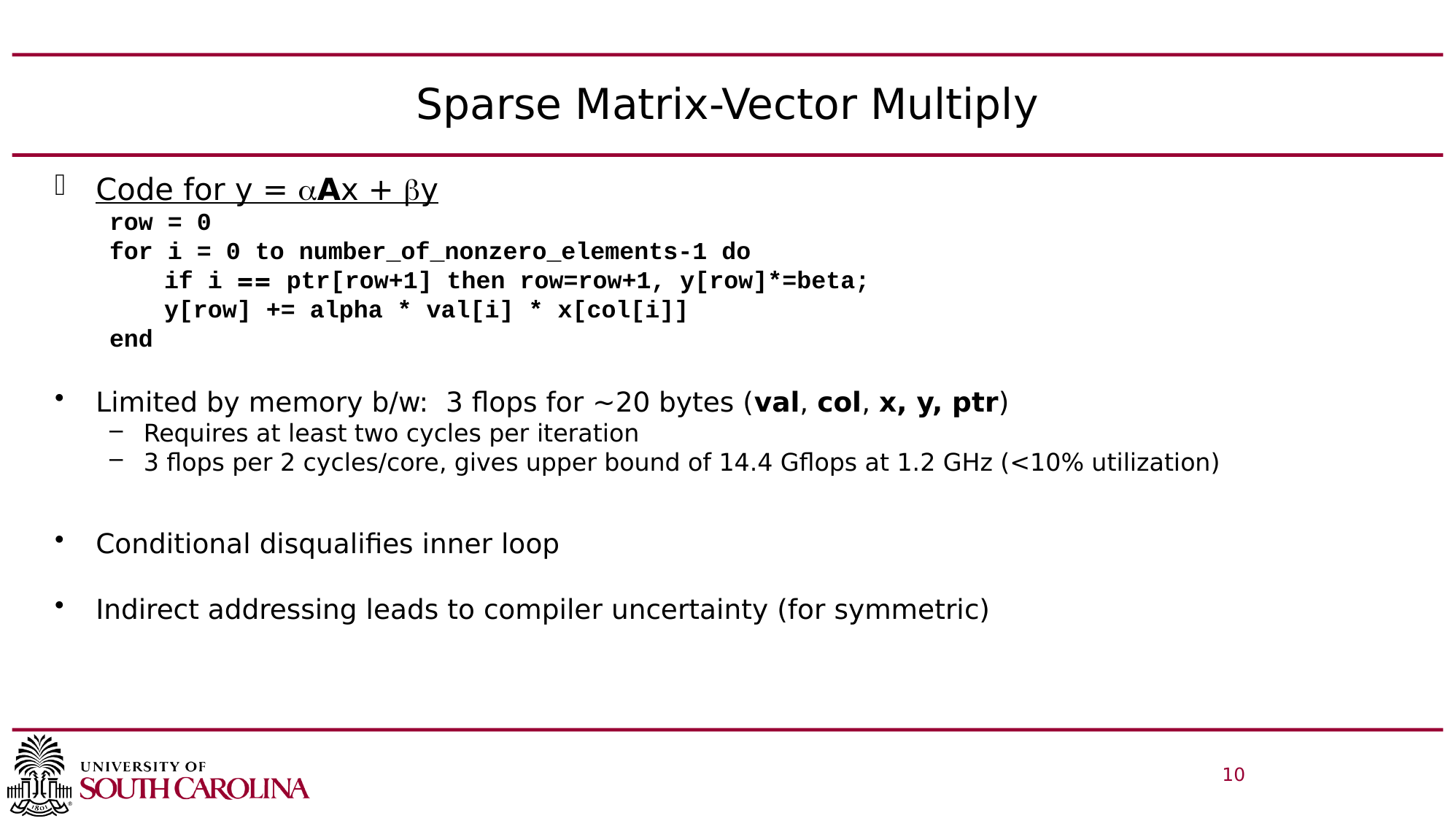

# Sparse Matrix-Vector Multiply
Code for y = αAx + βy
row = 0
for i = 0 to number_of_nonzero_elements-1 do
if i == ptr[row+1] then row=row+1, y[row]*=beta;
y[row] += alpha * val[i] * x[col[i]]
end

Limited by memory b/w:  3 flops for ~20 bytes (val, col, x, y, ptr)
Requires at least two cycles per iteration
3 flops per 2 cycles/core, gives upper bound of 14.4 Gflops at 1.2 GHz (<10% utilization)

Conditional disqualifies inner loop

Indirect addressing leads to compiler uncertainty (for symmetric)
 			 10